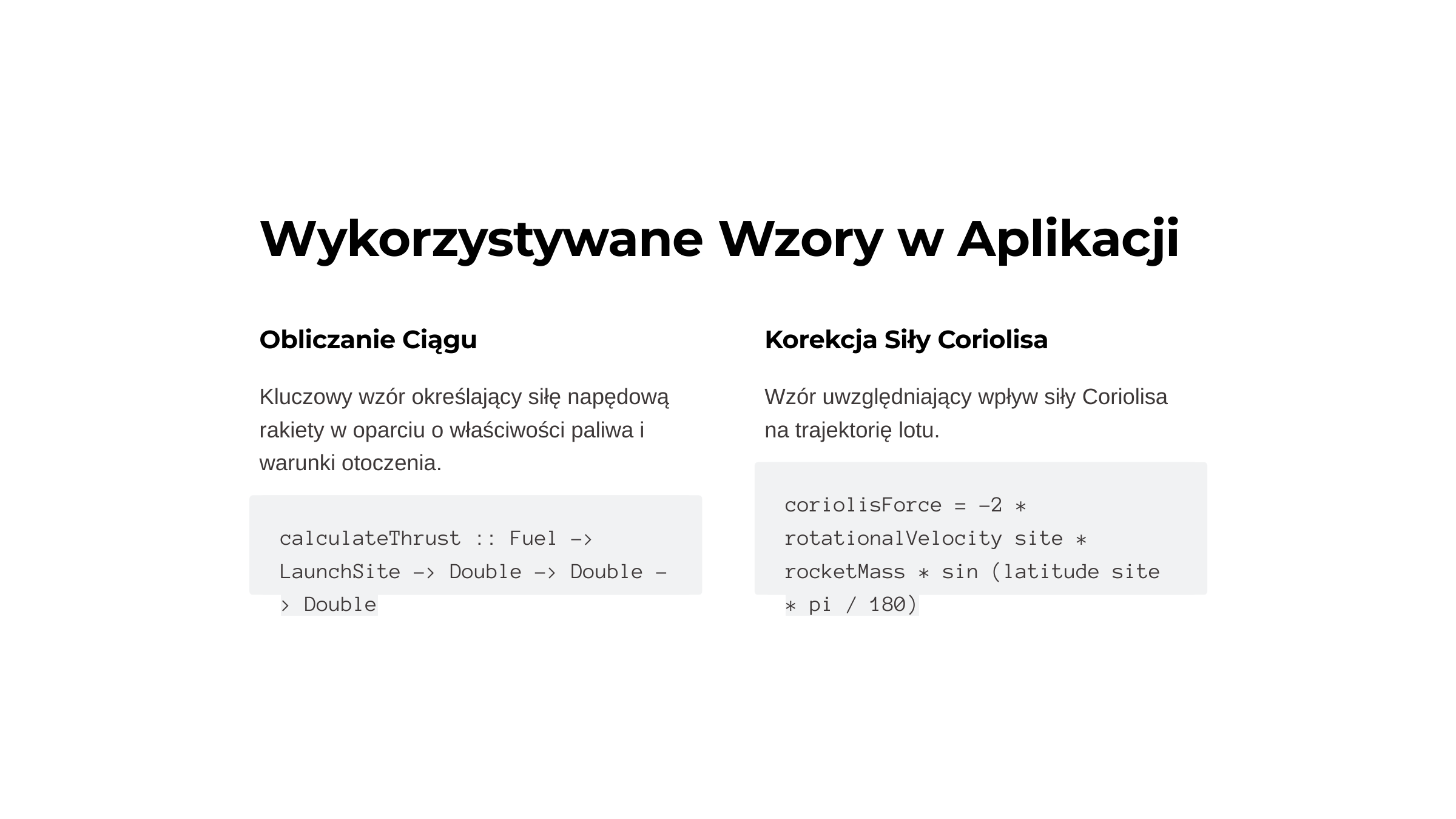

Wykorzystywane Wzory w Aplikacji
Obliczanie Ciągu
Korekcja Siły Coriolisa
Kluczowy wzór określający siłę napędową rakiety w oparciu o właściwości paliwa i warunki otoczenia.
Wzór uwzględniający wpływ siły Coriolisa na trajektorię lotu.

coriolisForce = -2 * rotationalVelocity site * rocketMass * sin (latitude site * pi / 180)

calculateThrust :: Fuel -> LaunchSite -> Double -> Double -> Double